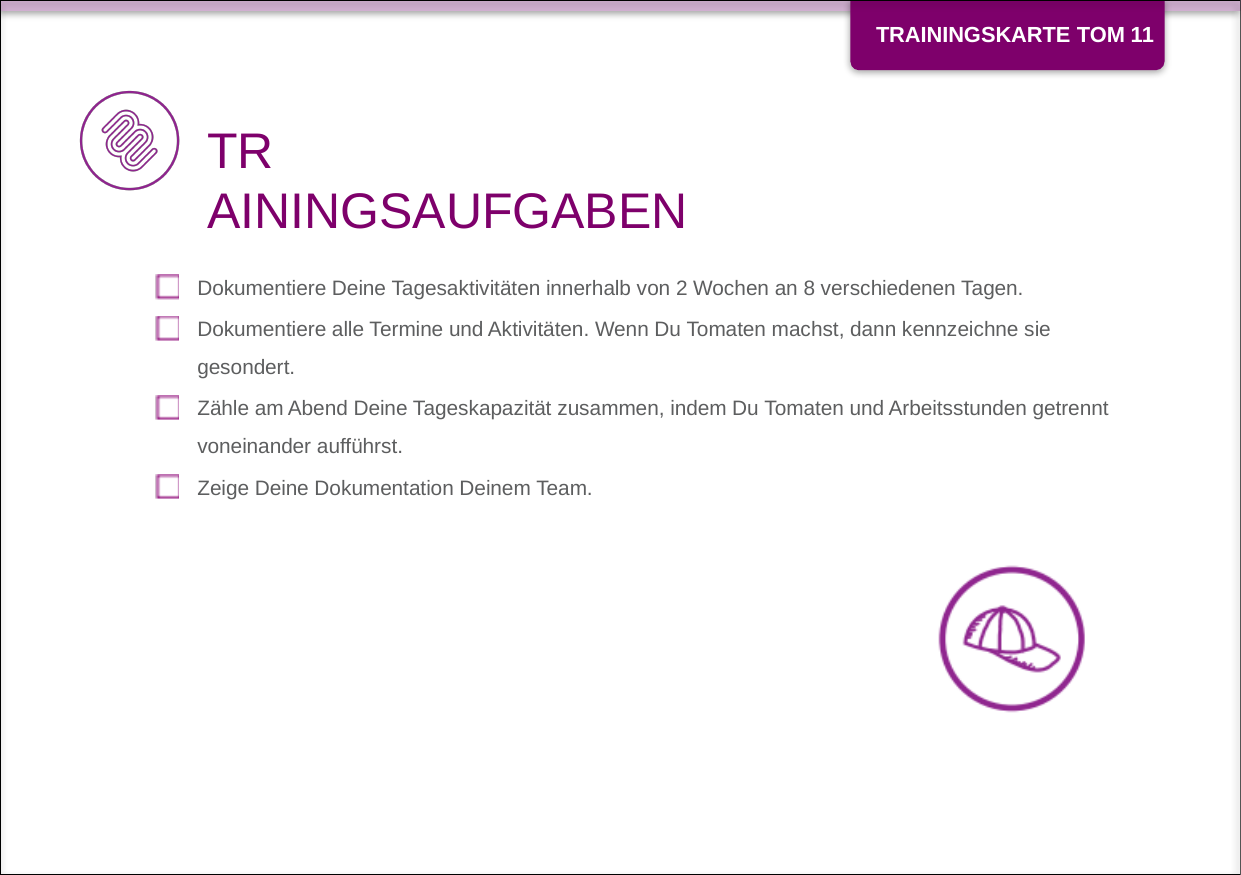

Dokumentiere Deine Tagesaktivitäten innerhalb von 2 Wochen an 8 verschiedenen Tagen.
Dokumentiere alle Termine und Aktivitäten. Wenn Du Tomaten machst, dann kennzeichne sie gesondert.
Zähle am Abend Deine Tageskapazität zusammen, indem Du Tomaten und Arbeitsstunden getrennt voneinander aufführst.
Zeige Deine Dokumentation Deinem Team.